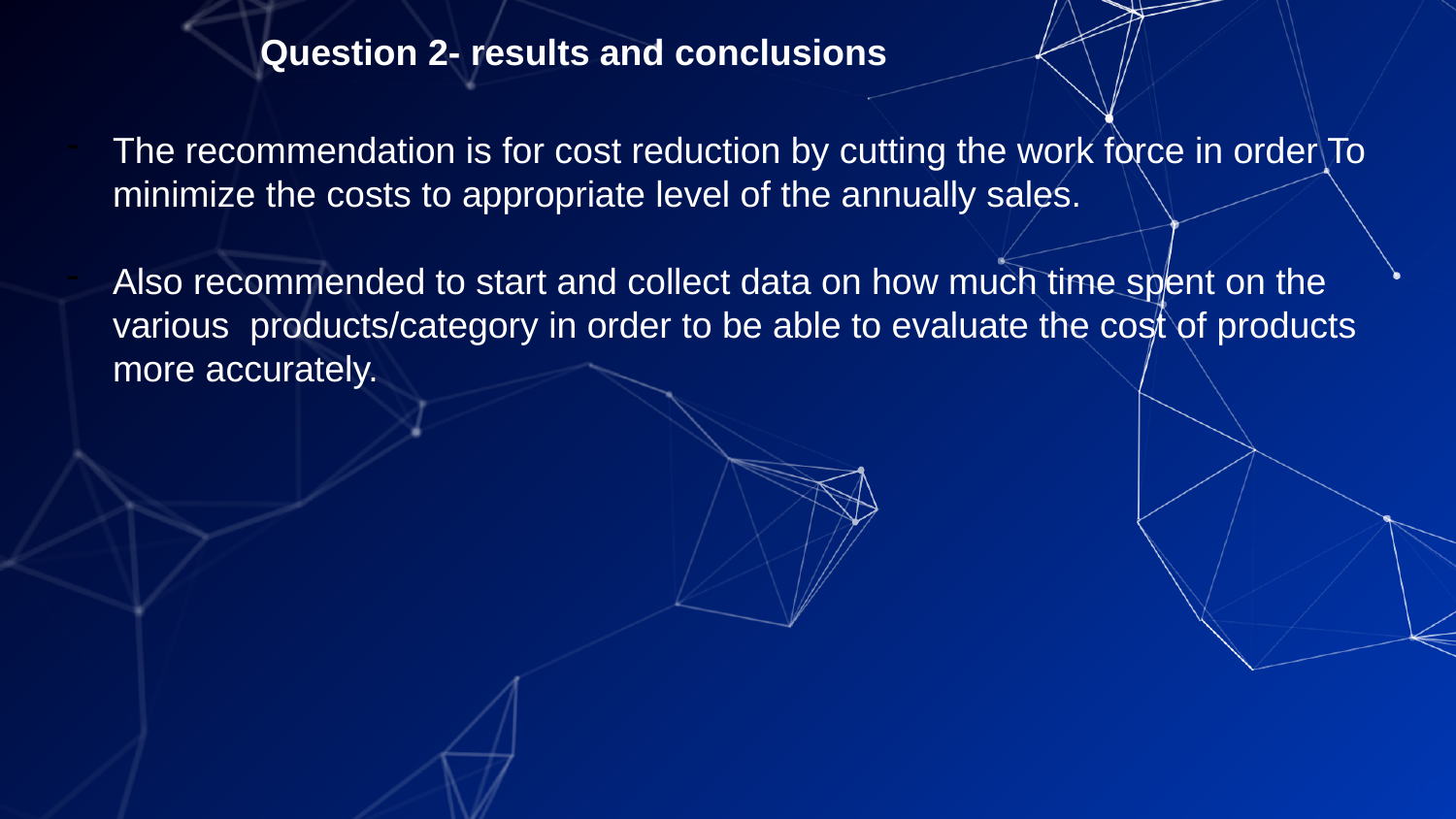

Question 2- results and conclusions
The recommendation is for cost reduction by cutting the work force in order To minimize the costs to appropriate level of the annually sales.

Also recommended to start and collect data on how much time spent on the various  products/category in order to be able to evaluate the cost of products more accurately.
14